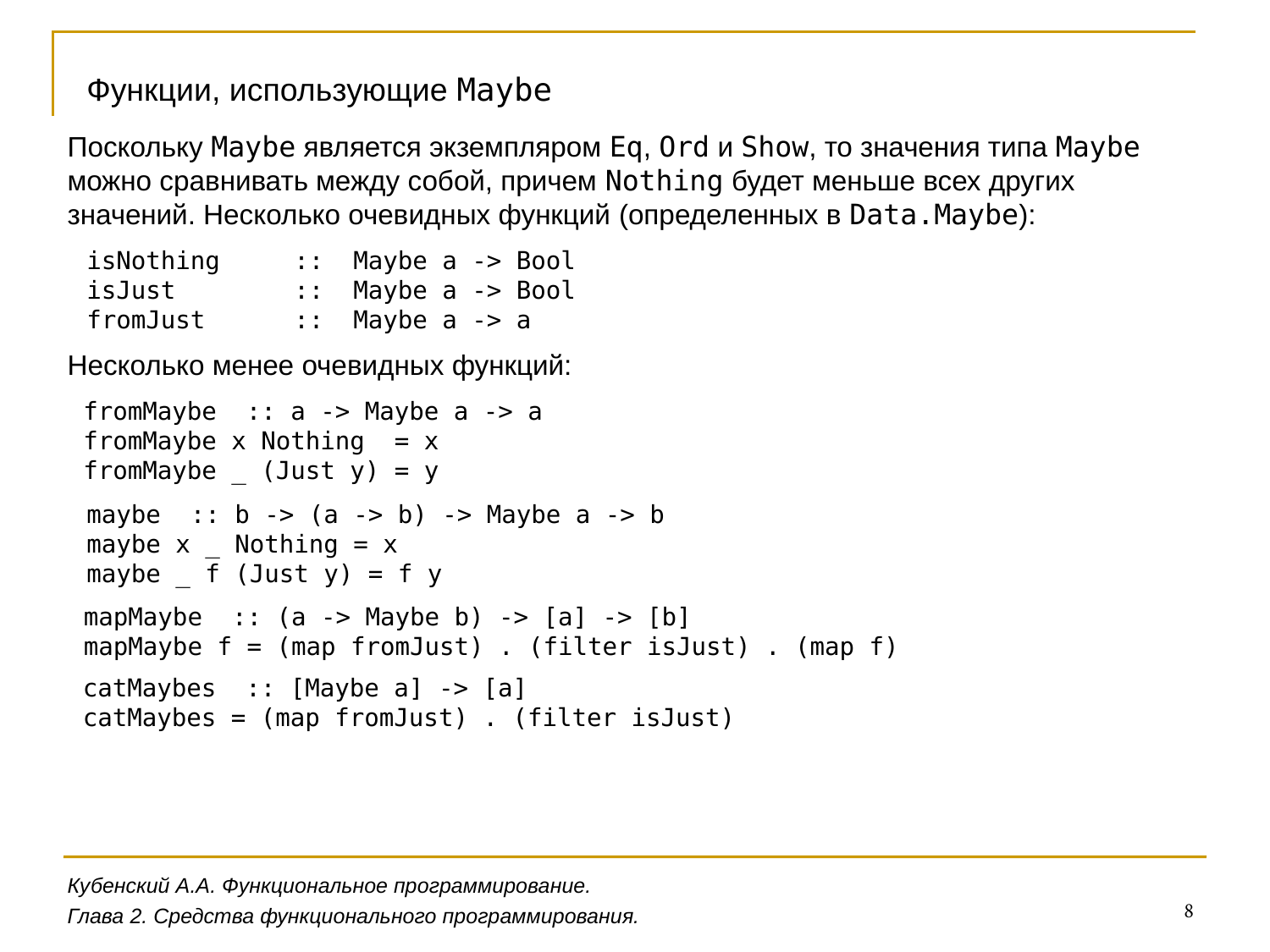

Функции, использующие Maybe
Поскольку Maybe является экземпляром Eq, Ord и Show, то значения типа Maybe можно сравнивать между собой, причем Nothing будет меньше всех других значений. Несколько очевидных функций (определенных в Data.Maybe):
isNothing     ::  Maybe a -> Bool
isJust        ::  Maybe a -> Bool
fromJust      ::  Maybe a -> a
Несколько менее очевидных функций:
fromMaybe  :: a -> Maybe a -> a
fromMaybe x Nothing  = x
fromMaybe _ (Just y) = y
maybe  :: b -> (a -> b) -> Maybe a -> b
maybe x _ Nothing = x
maybe _ f (Just y) = f y
mapMaybe  :: (a -> Maybe b) -> [a] -> [b]
mapMaybe f = (map fromJust) . (filter isJust) . (map f)
catMaybes  :: [Maybe a] -> [a]
catMaybes = (map fromJust) . (filter isJust)
Кубенский А.А. Функциональное программирование.
8
Глава 2. Средства функционального программирования.